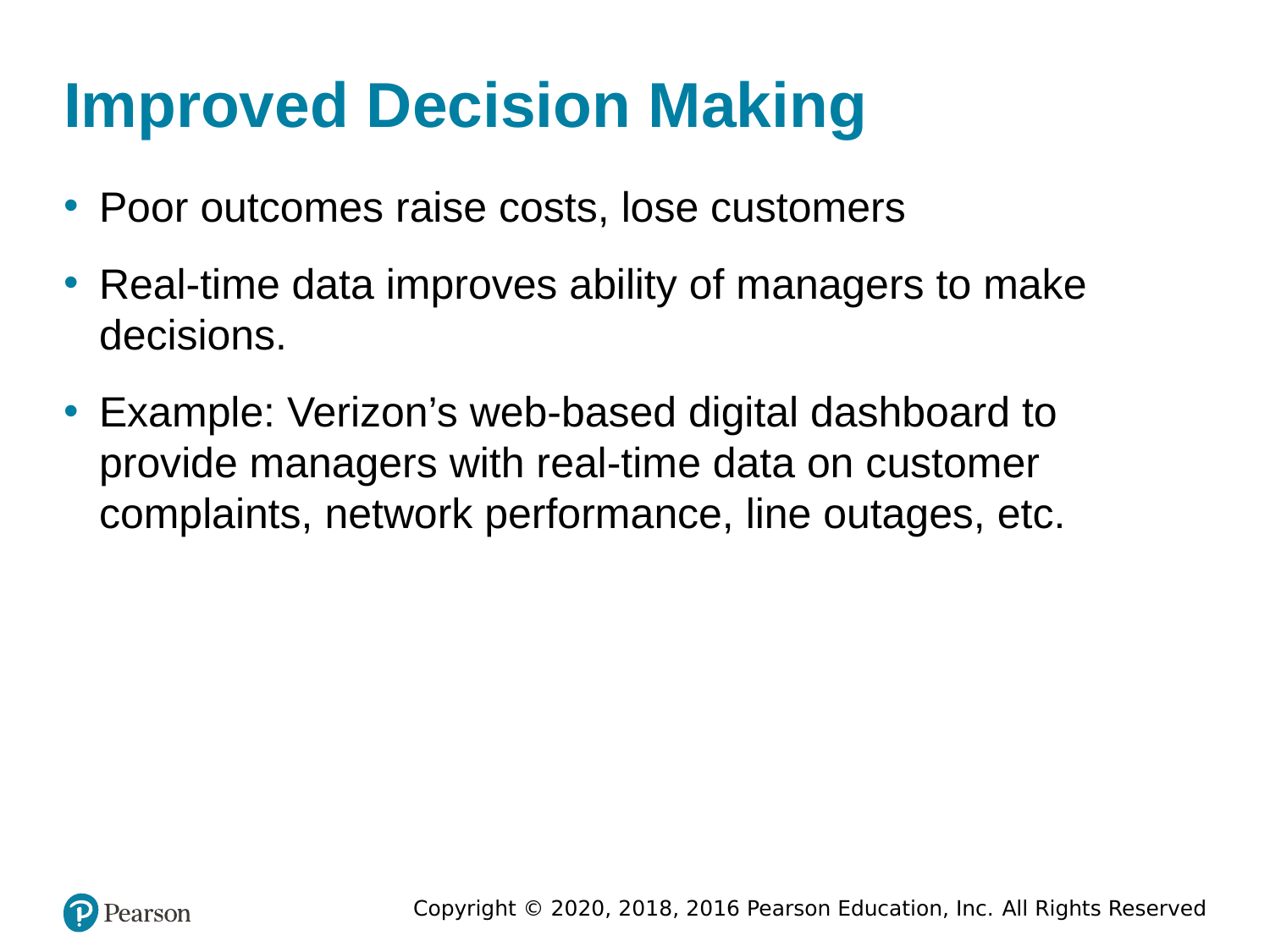

# Improved Decision Making
Poor outcomes raise costs, lose customers
Real-time data improves ability of managers to make decisions.
Example: Verizon’s web-based digital dashboard to provide managers with real-time data on customer complaints, network performance, line outages, etc.